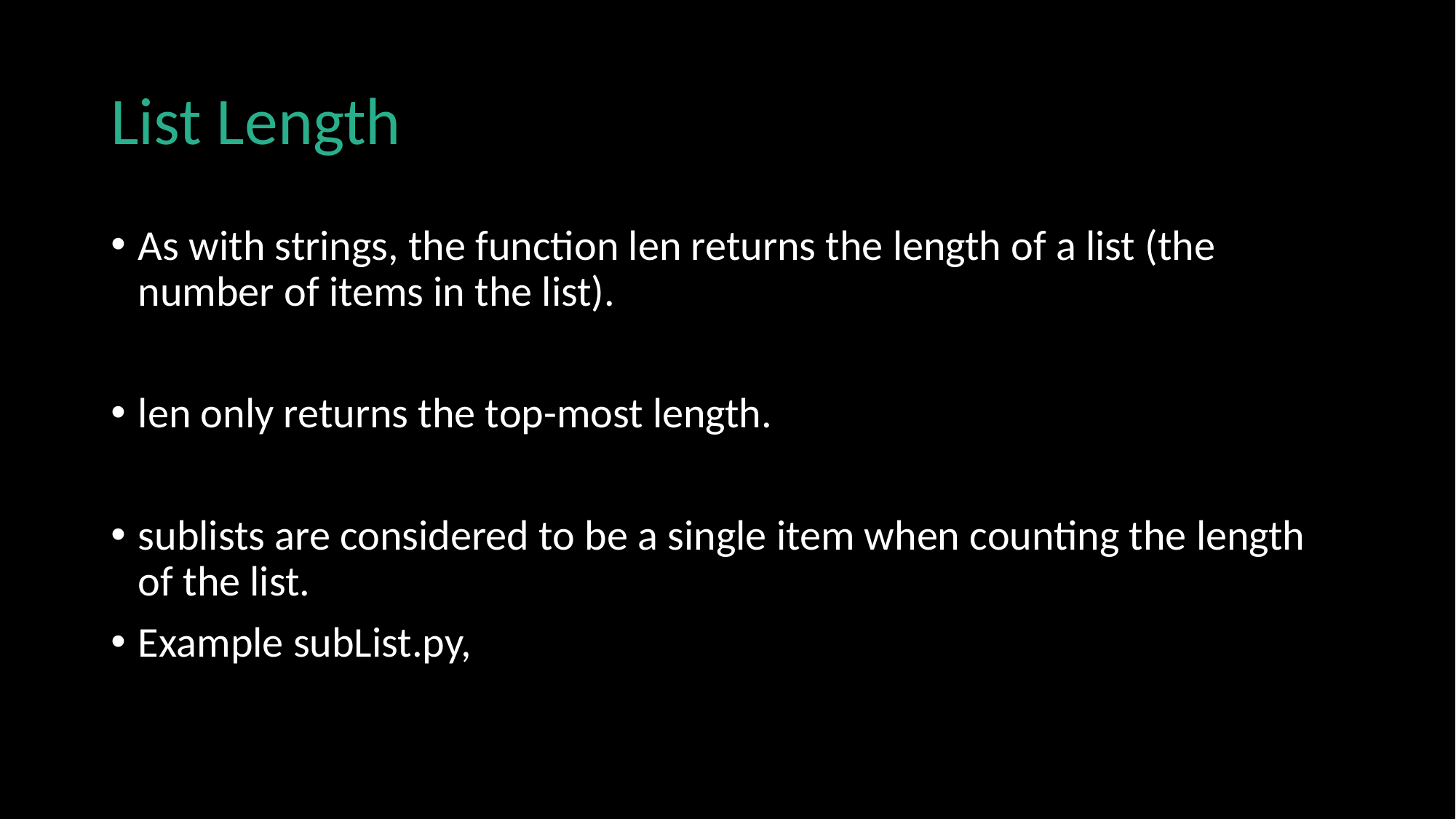

# List Length
As with strings, the function len returns the length of a list (the number of items in the list).

len only returns the top-most length.

sublists are considered to be a single item when counting the length of the list.
Example subList.py,